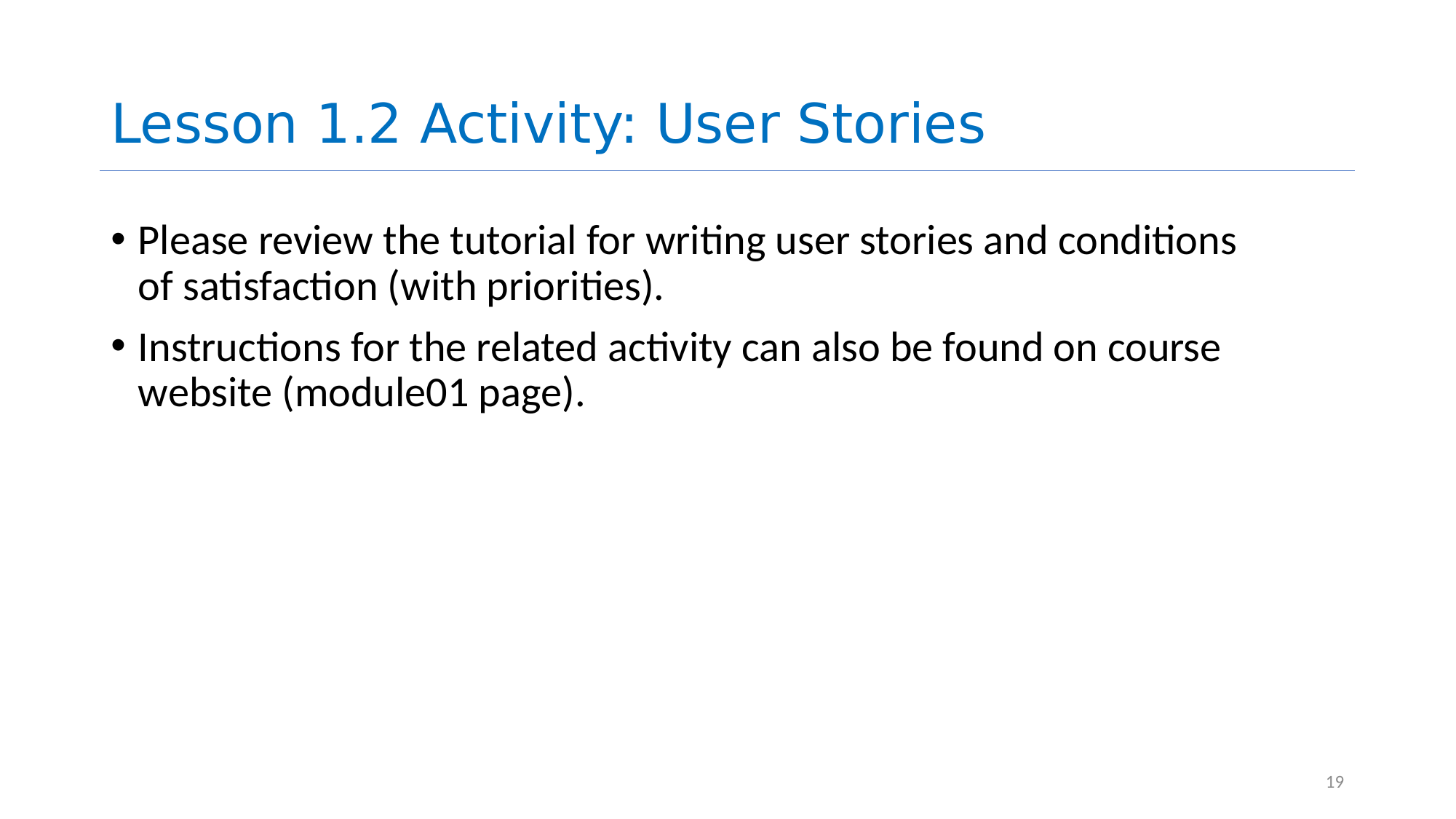

# Lesson 1.2 Activity: User Stories
Please review the tutorial for writing user stories and conditions of satisfaction (with priorities).
Instructions for the related activity can also be found on course website (module01 page).
19